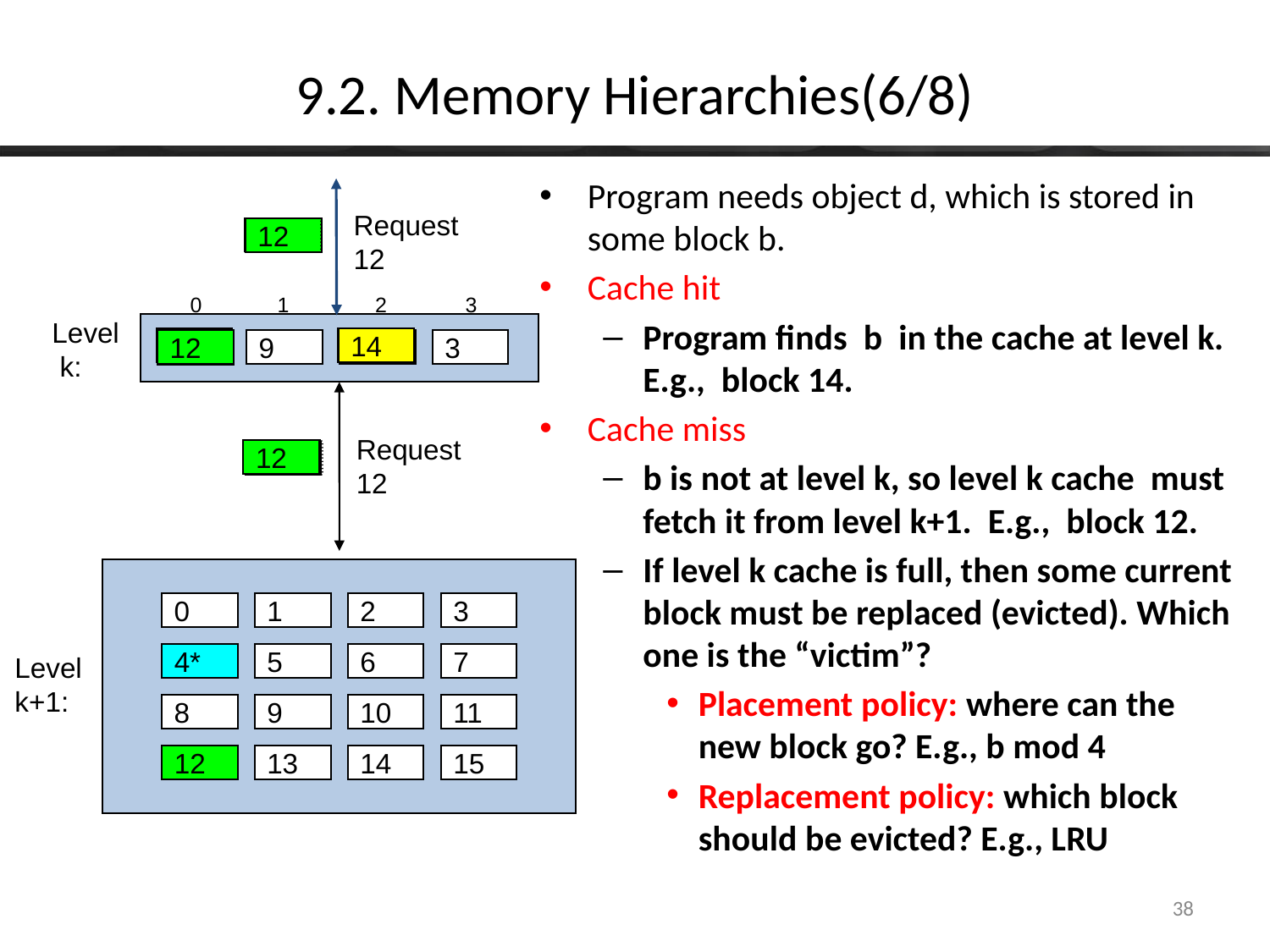

# 9.2. Memory Hierarchies(6/8)
Program needs object d, which is stored in some block b.
Cache hit
Program finds  b  in the cache at level k.  E.g.,  block 14.
Cache miss
b is not at level k, so level k cache  must fetch it from level k+1.  E.g.,  block 12.
If level k cache is full, then some current block must be replaced (evicted). Which one is the “victim”?
Placement policy: where can the new block go? E.g., b mod 4
Replacement policy: which block should be evicted? E.g., LRU

Request
12
Request
14
14
12

0
1
2
3
Level
 k:

14
4*
9
14
3
12
4*

Request
12
12

4*

0
1
2
3
Level
k+1:
4
5
6
7
4*
8
9
10
11
12
13
14
15
12
38